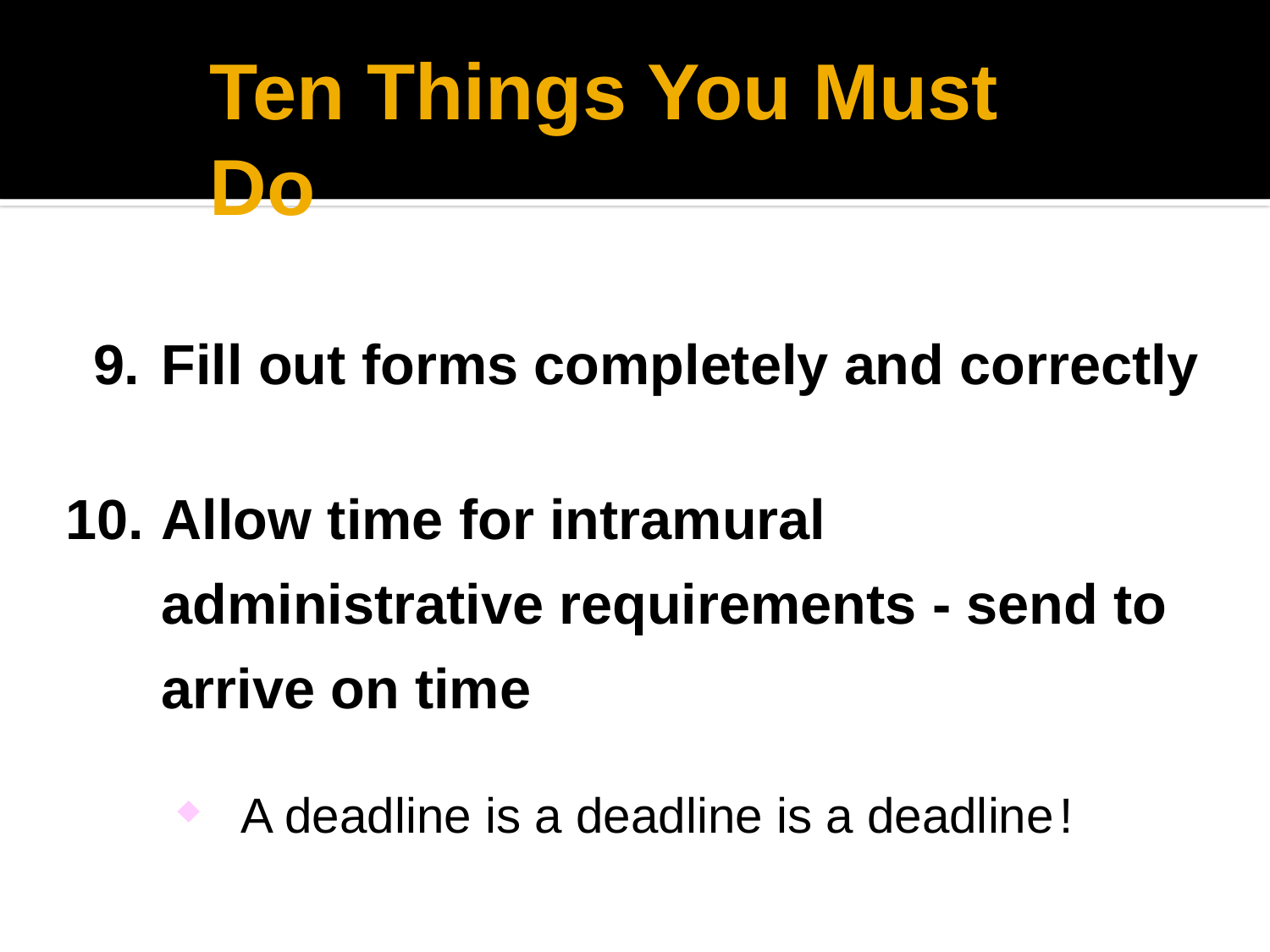

# Ten Things You Must Do
  9. 	Fill out forms completely and correctly
10.	Allow time for intramural administrative requirements - send to arrive on time
A deadline is a deadline is a deadline !